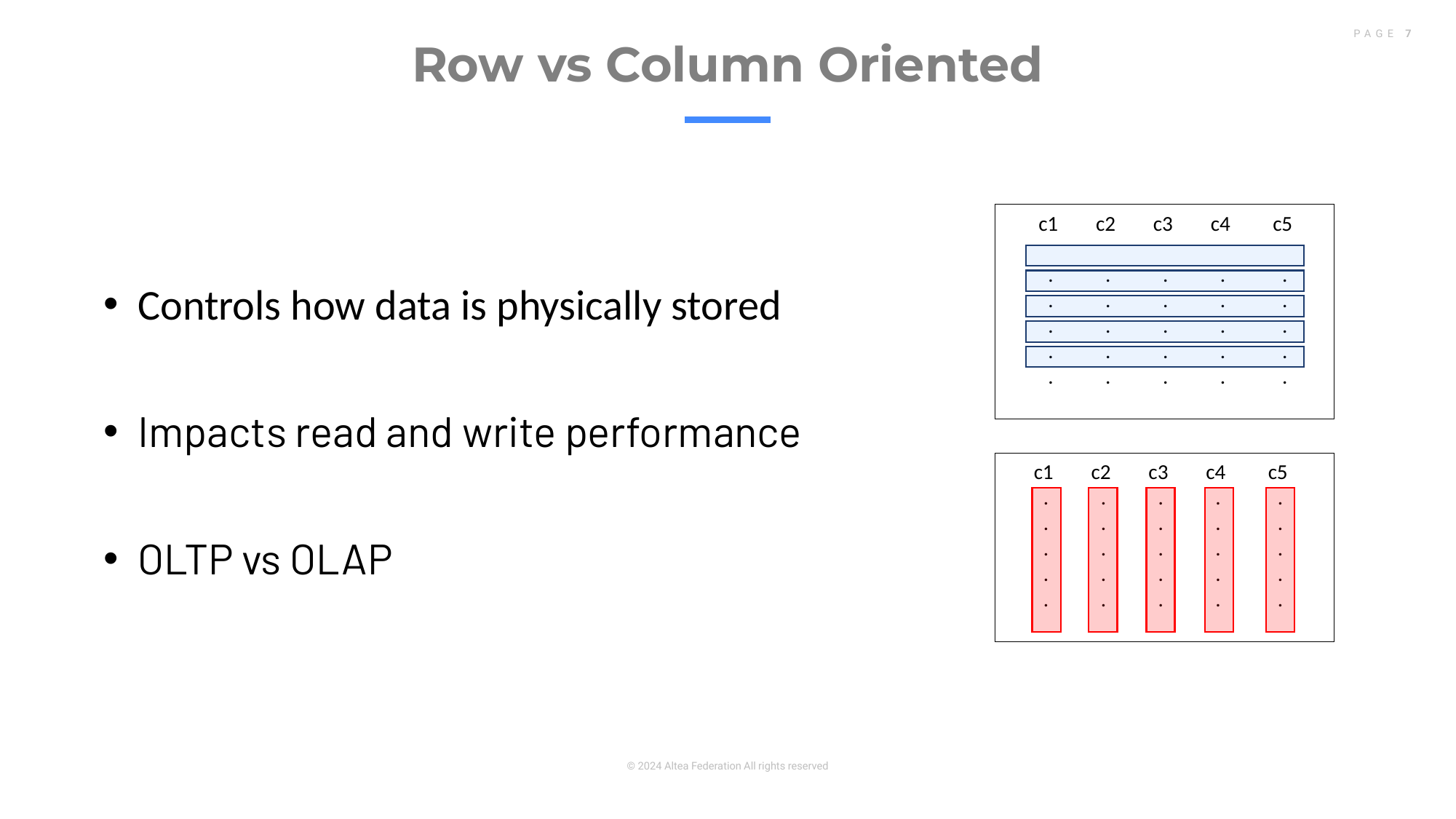

# Row vs Column Oriented
PAGE 7
Controls how data is physically stored
Impacts read and write performance
OLTP vs OLAP

       c1        c2        c3        c4         c5
         .           .           .           .            .
         .           .           .           .            .
         .           .           .           .            .
         .           .           .           .            .
         .           .           .           .            .

      c1        c2        c3        c4         c5
        .           .           .           .            .
        .           .           .           .            .
        .           .           .           .            .
        .           .           .           .            .
        .           .           .           .            .